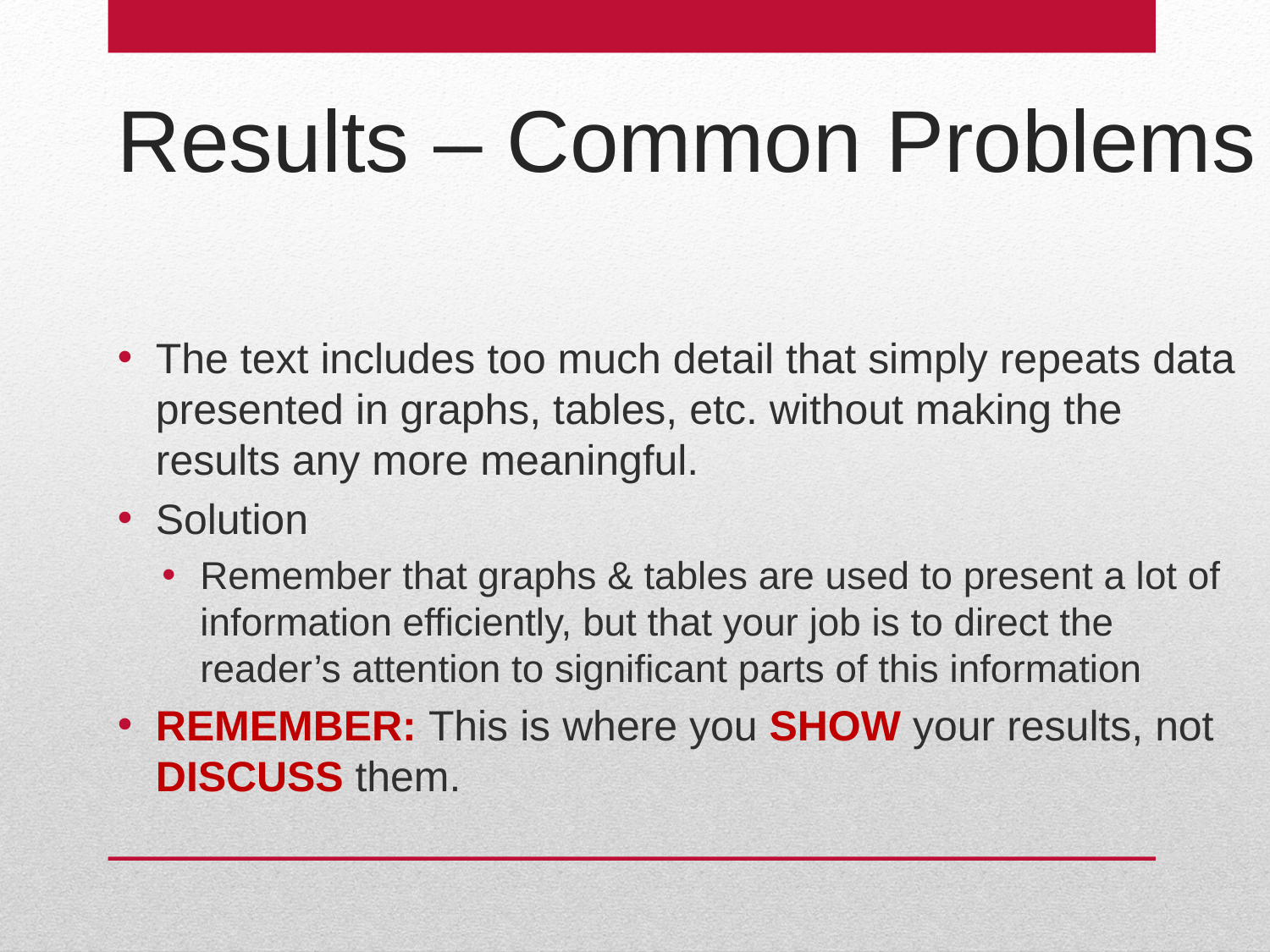

# Results – Common Problems
The text includes too much detail that simply repeats data presented in graphs, tables, etc. without making the results any more meaningful.
Solution
Remember that graphs & tables are used to present a lot of information efficiently, but that your job is to direct the reader’s attention to significant parts of this information
REMEMBER: This is where you SHOW your results, not DISCUSS them.